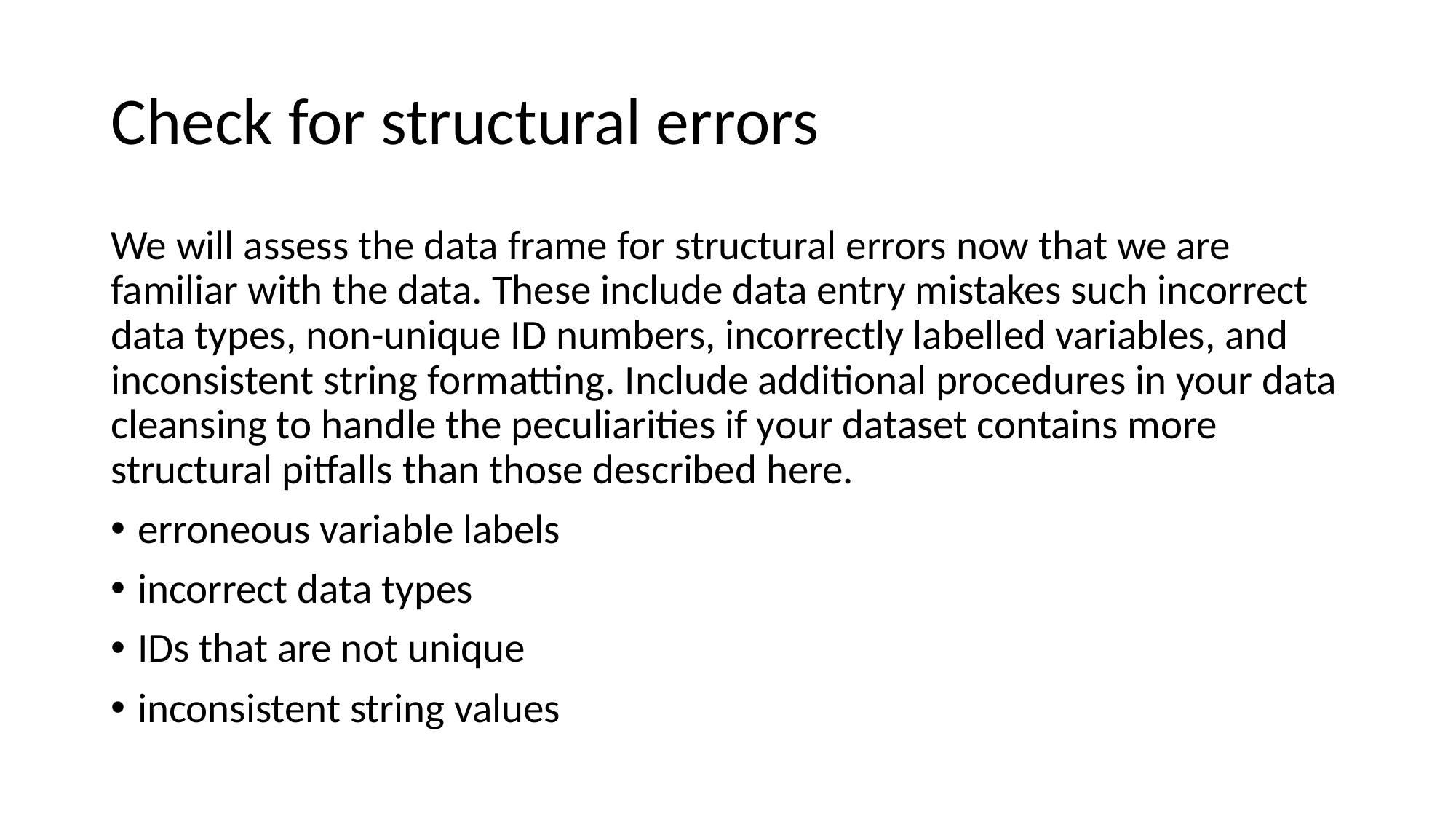

# Check for structural errors
We will assess the data frame for structural errors now that we are familiar with the data. These include data entry mistakes such incorrect data types, non-unique ID numbers, incorrectly labelled variables, and inconsistent string formatting. Include additional procedures in your data cleansing to handle the peculiarities if your dataset contains more structural pitfalls than those described here.
erroneous variable labels
incorrect data types
IDs that are not unique
inconsistent string values